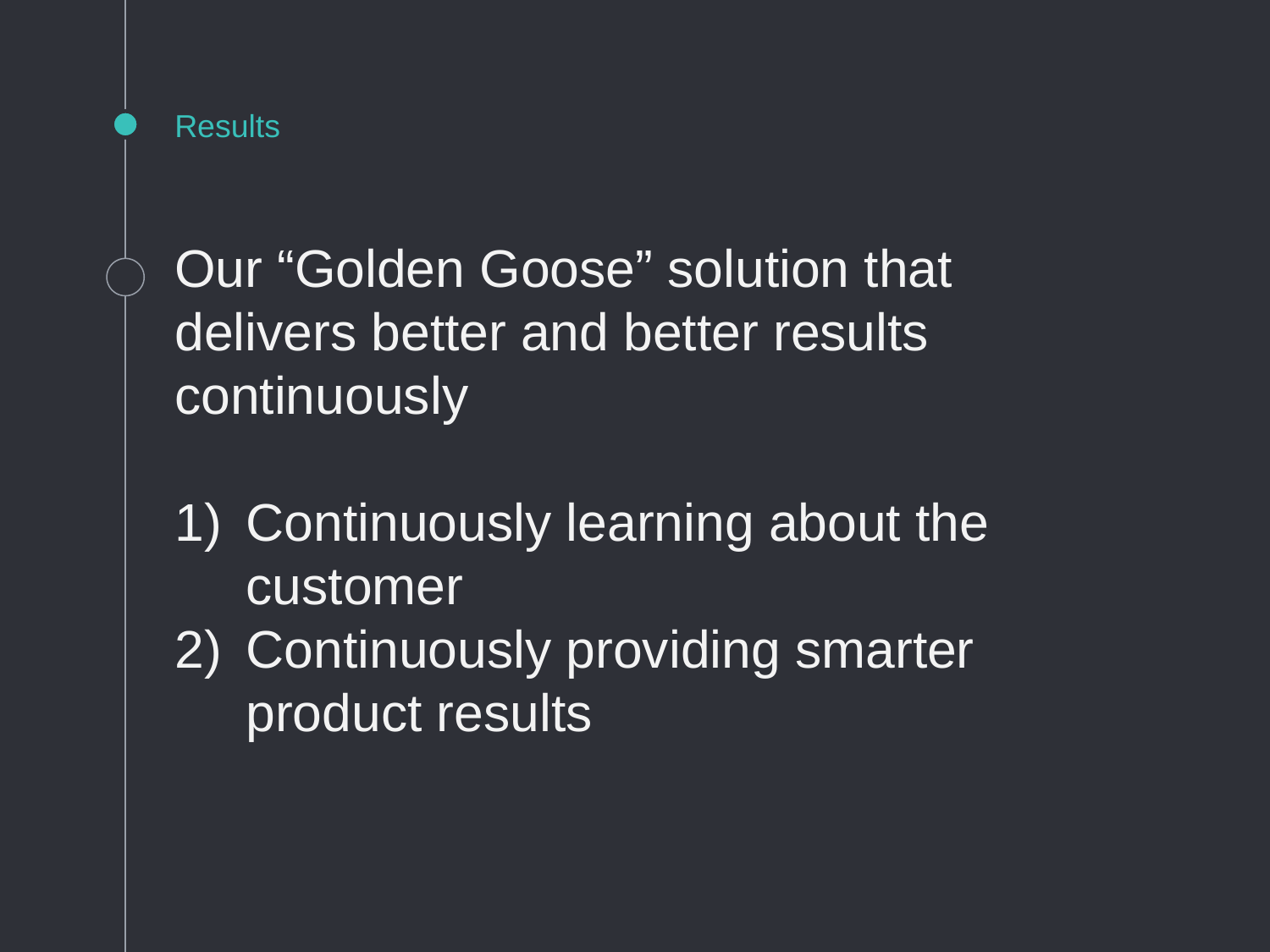

# Results
Our “Golden Goose” solution that delivers better and better results continuously

Continuously learning about the customer
Continuously providing smarter product results